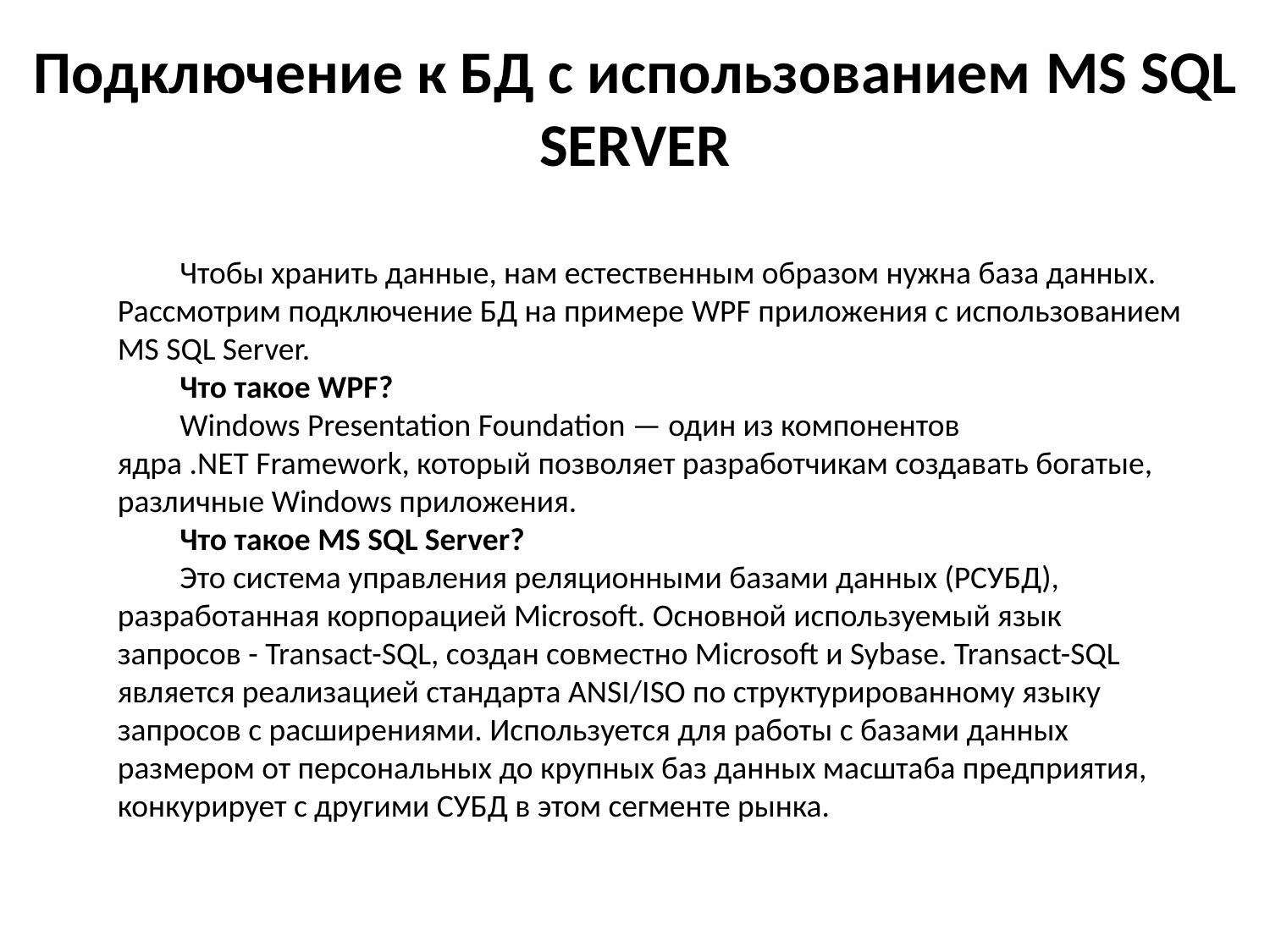

# Подключение к БД с использованием MS SQL SERVER
Чтобы хранить данные, нам естественным образом нужна база данных. Рассмотрим подключение БД на примере WPF приложения с использованием MS SQL Server.
Что такое WPF?
Windows Presentation Foundation — один из компонентов ядра .NET Framework, который позволяет разработчикам создавать богатые, различные Windows приложения.
Что такое MS SQL Server?
Это система управления реляционными базами данных (РСУБД), разработанная корпорацией Microsoft. Основной используемый язык запросов - Transact-SQL, создан совместно Microsoft и Sybase. Transact-SQL является реализацией стандарта ANSI/ISO по структурированному языку запросов с расширениями. Используется для работы с базами данных размером от персональных до крупных баз данных масштаба предприятия, конкурирует с другими СУБД в этом сегменте рынка.